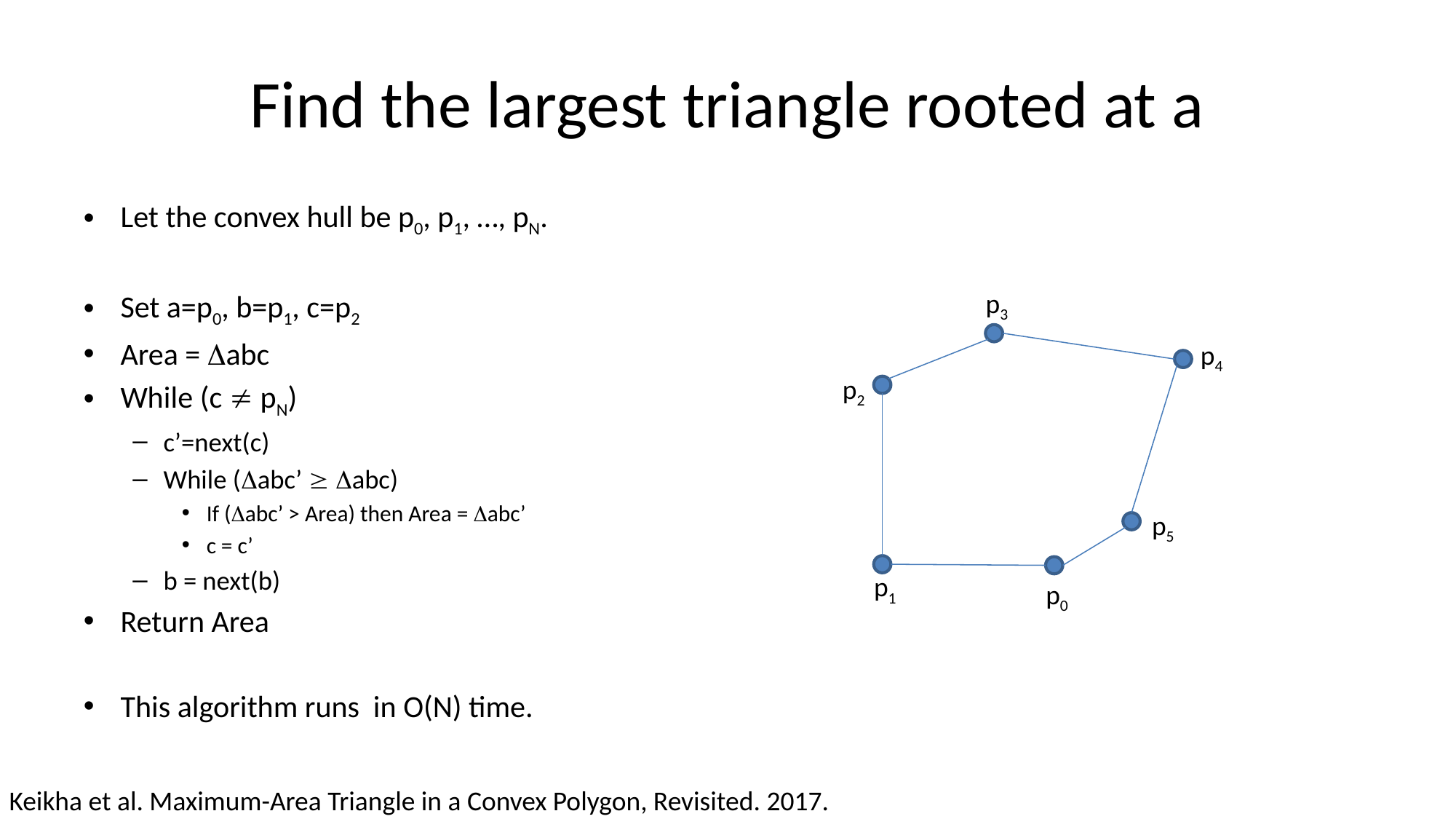

# Find the largest triangle rooted at a
Let the convex hull be p0, p1, …, pN.

Set a=p0, b=p1, c=p2
Area = Δabc
While (c ≠ pN)
c’=next(c)
While (Δabc’ ≥ Δabc)
If (Δabc’ > Area) then Area = Δabc’
c = c’
b = next(b)
Return Area

This algorithm runs  in O(N) time.
p3

p4

p2

p5

p1
p0
Keikha et al. Maximum-Area Triangle in a Convex Polygon, Revisited. 2017.